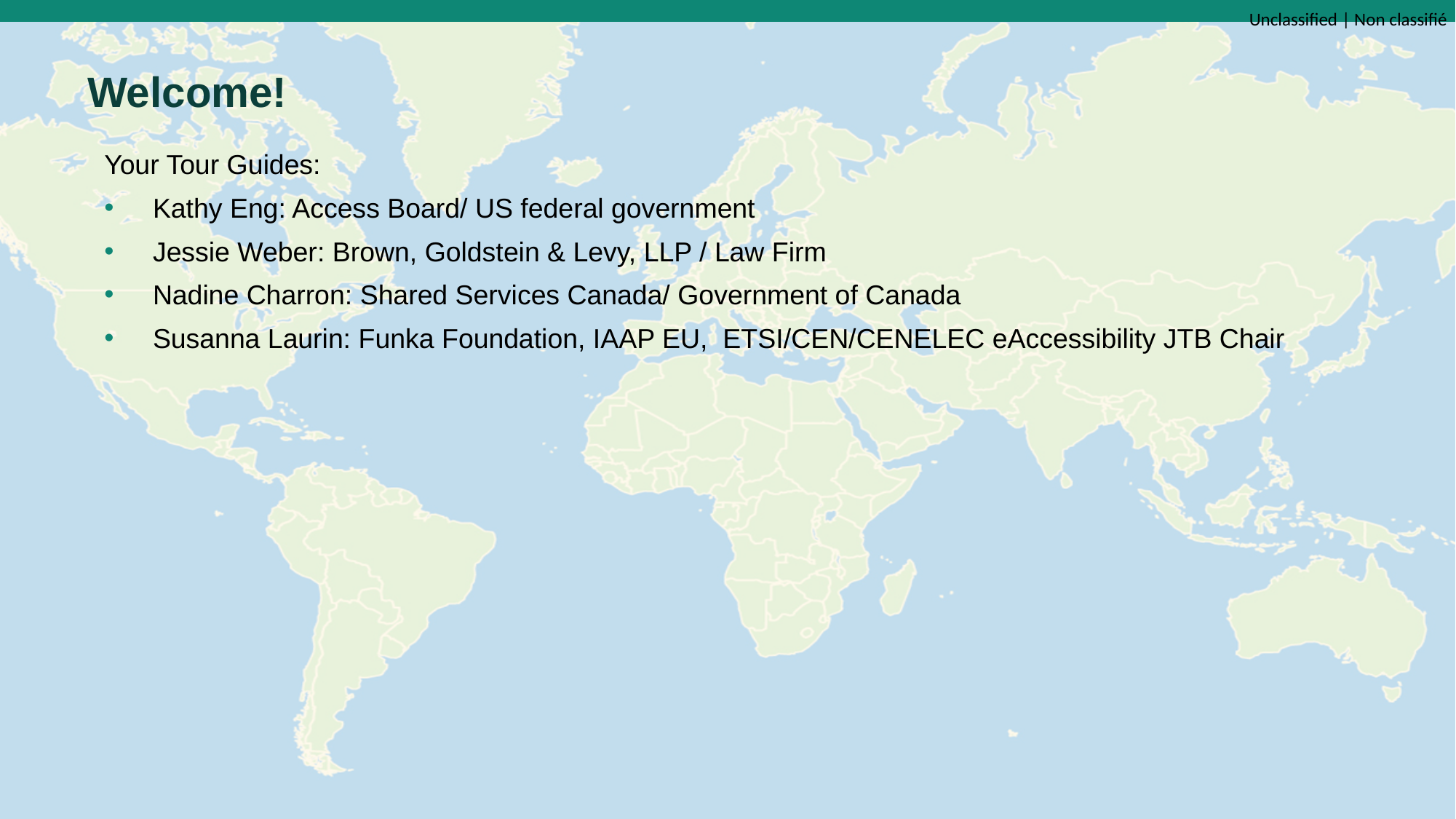

# Welcome!
Your Tour Guides:
Kathy Eng: Access Board/ US federal government
Jessie Weber: Brown, Goldstein & Levy, LLP / Law Firm
Nadine Charron: Shared Services Canada/ Government of Canada
Susanna Laurin: Funka Foundation, IAAP EU,  ETSI/CEN/CENELEC eAccessibility JTB Chair